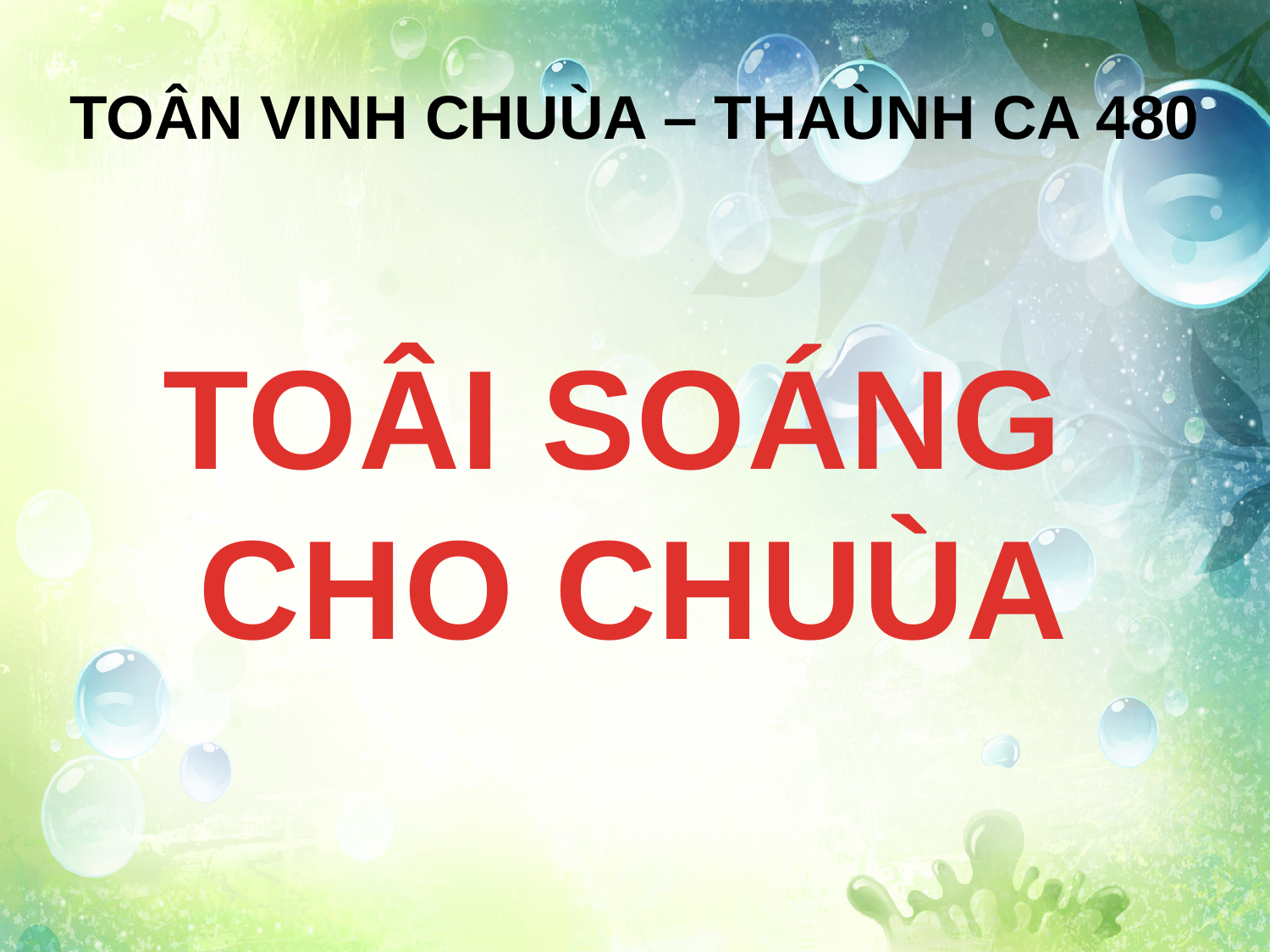

TOÂN VINH CHUÙA – THAÙNH CA 480
TOÂI SOÁNG
CHO CHUÙA